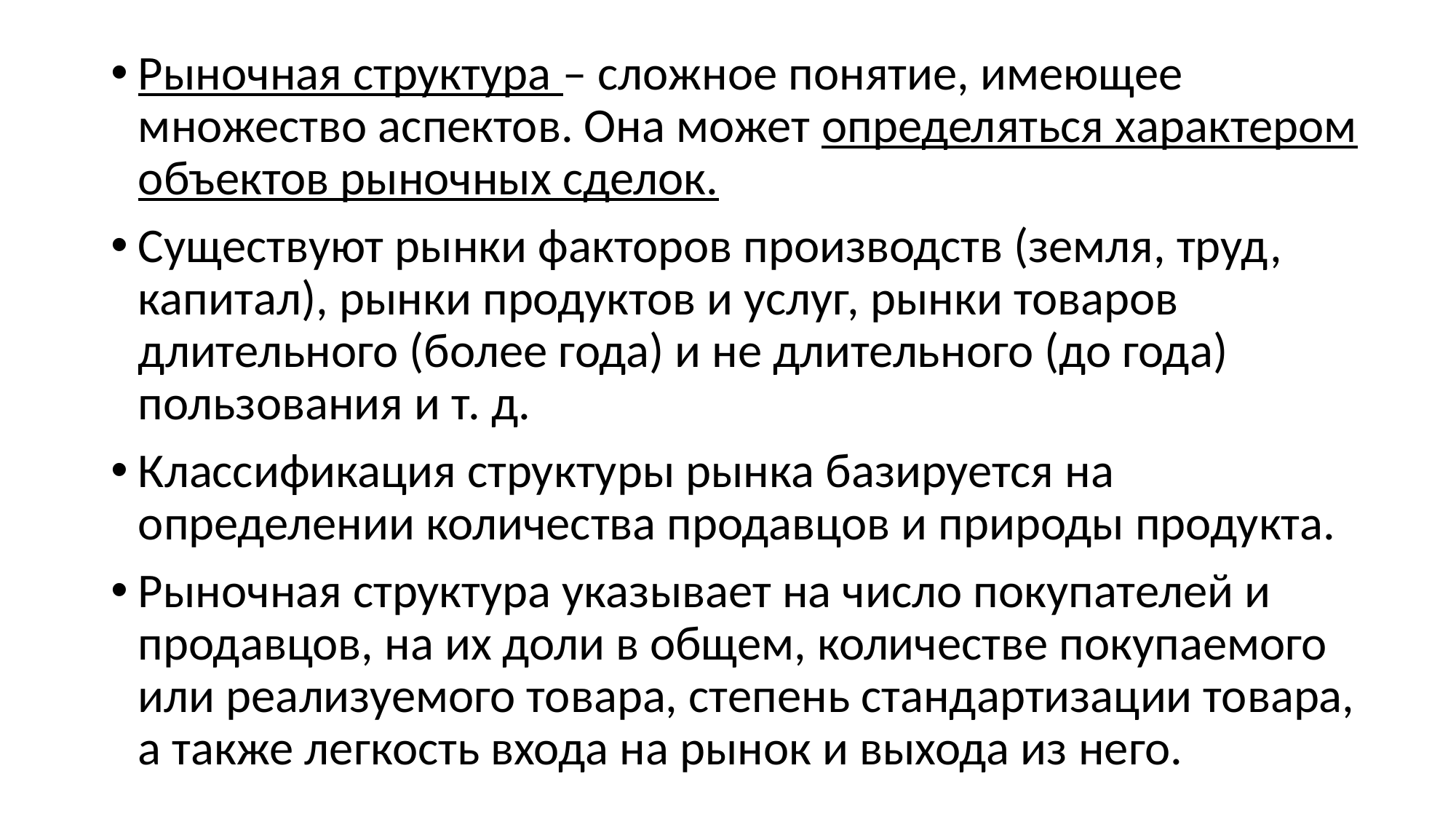

Рыночная структура – сложное понятие, имеющее множество аспектов. Она может определяться характером объектов рыночных сделок.
Существуют рынки факторов производств (земля, труд, капитал), рынки продуктов и услуг, рынки товаров длительного (более года) и не длительного (до года) пользования и т. д.
Классификация структуры рынка базируется на определении количества продавцов и природы продукта.
Рыночная структура указывает на число покупателей и продавцов, на их доли в общем, количестве покупаемого или реализуемого товара, степень стандартизации товара, а также легкость входа на рынок и выхода из него.